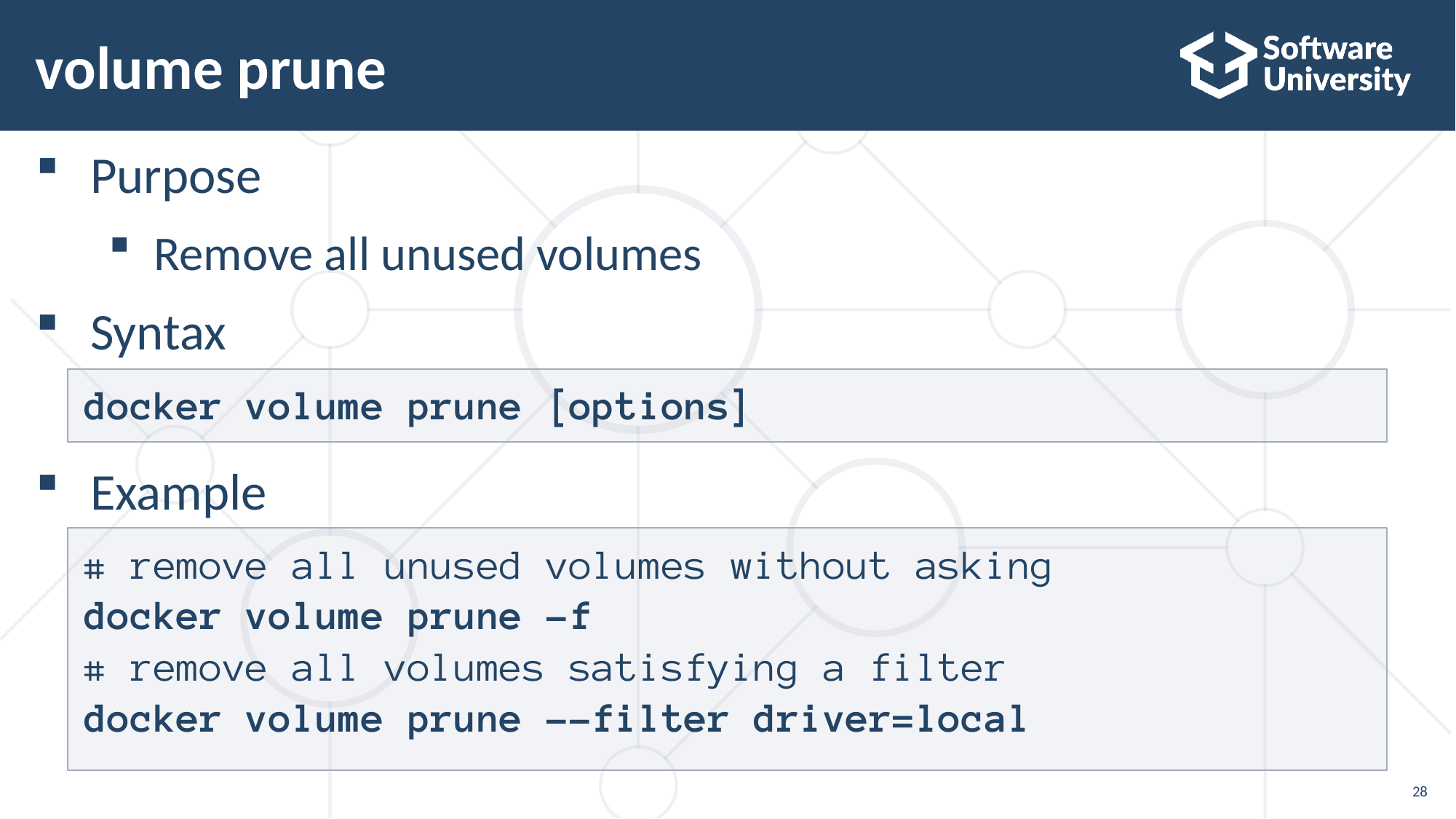

# volume prune
Purpose
Remove all unused volumes
Syntax

Example
docker volume prune [options]
# remove all unused volumes without asking
docker volume prune -f
# remove all volumes satisfying a filter
docker volume prune --filter driver=local
28